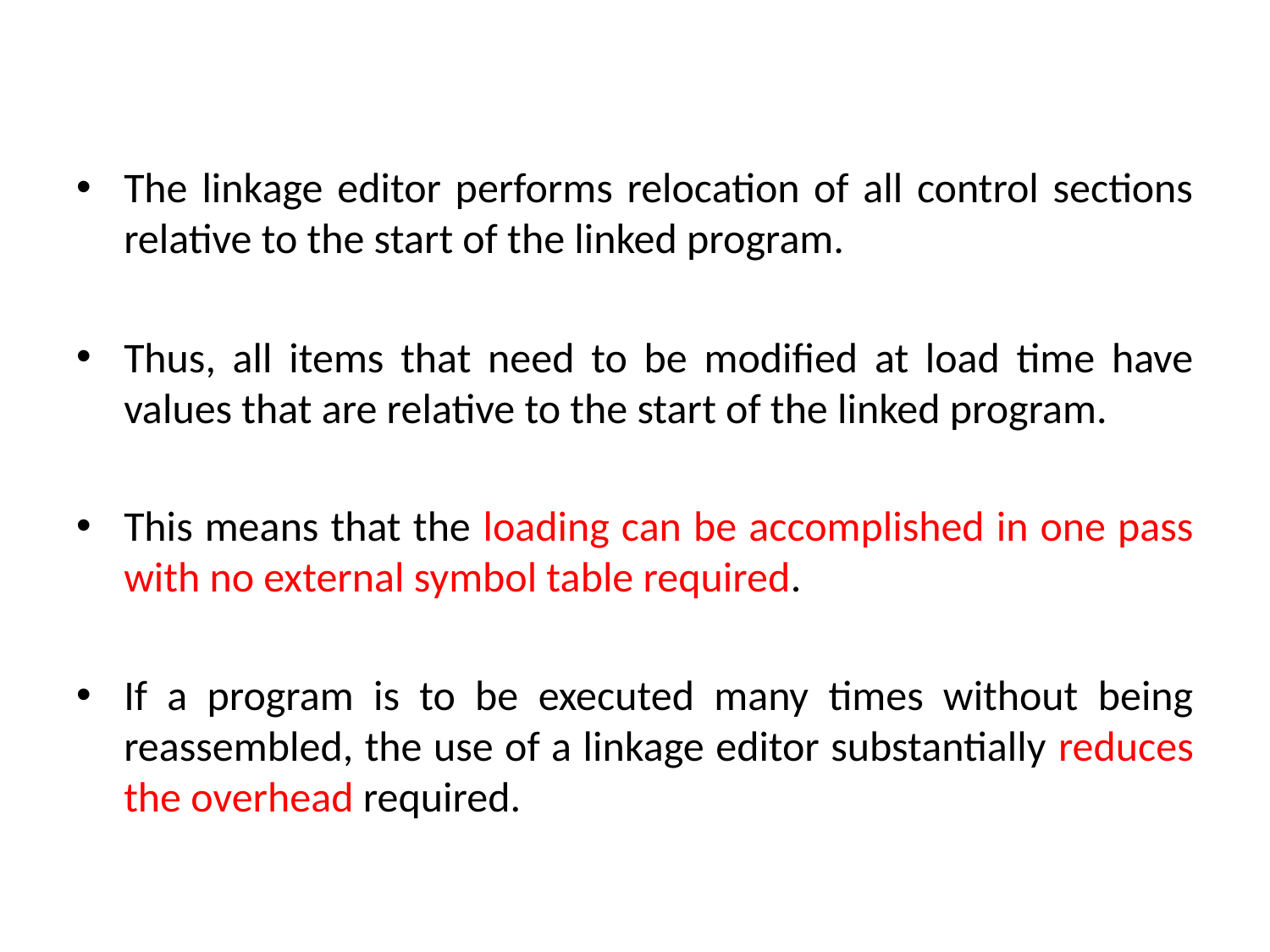

The linkage editor performs relocation of all control sections relative to the start of the linked program.

Thus, all items that need to be modified at load time have values that are relative to the start of the linked program.

This means that the loading can be accomplished in one pass with no external symbol table required.

If a program is to be executed many times without being reassembled, the use of a linkage editor substantially reduces the overhead required.